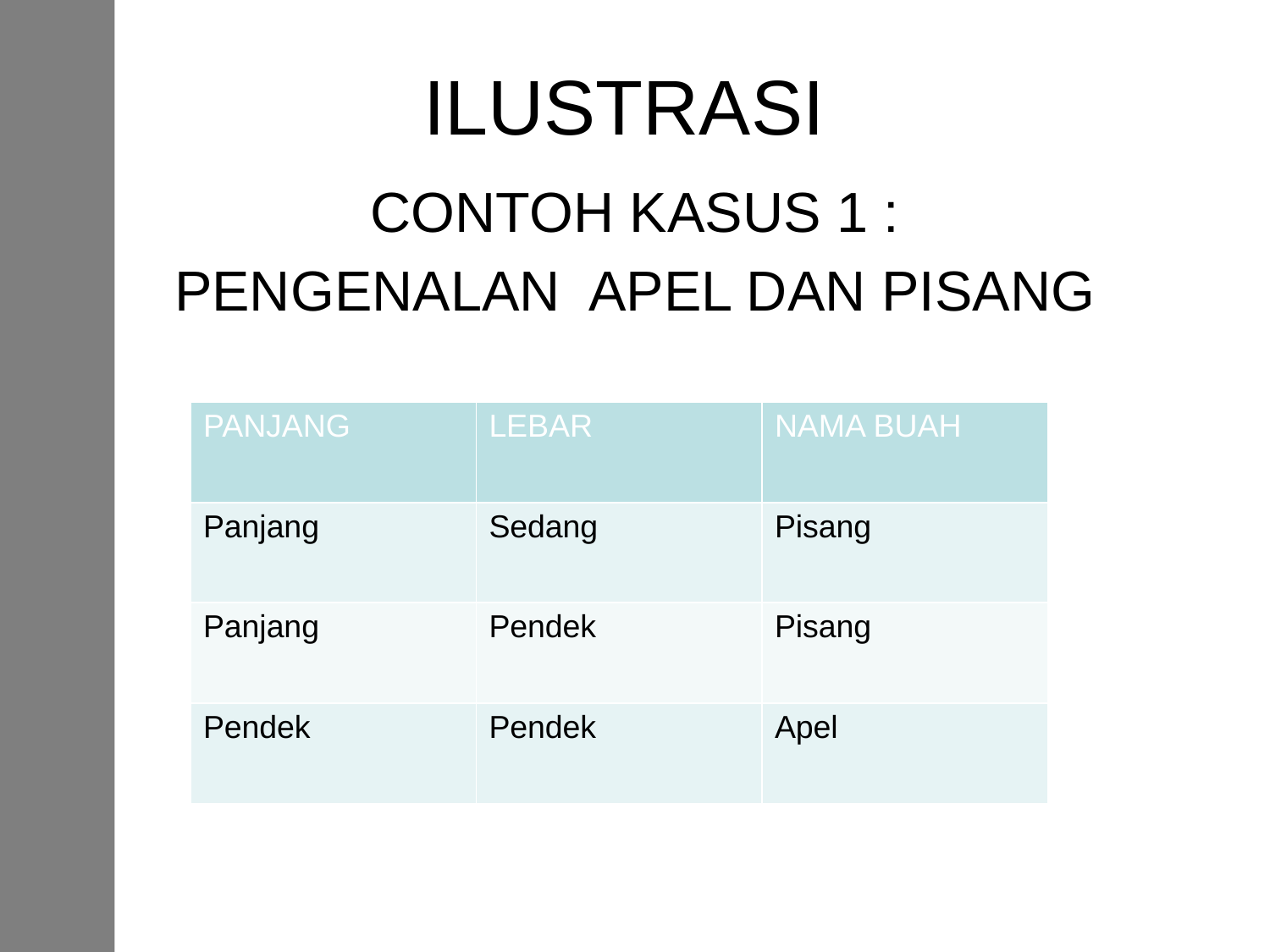

# ILUSTRASI
CONTOH KASUS 1 :
PENGENALAN  APEL DAN PISANG

| PANJANG | LEBAR | NAMA BUAH |
| --- | --- | --- |
| Panjang | Sedang | Pisang |
| Panjang | Pendek | Pisang |
| Pendek | Pendek | Apel |